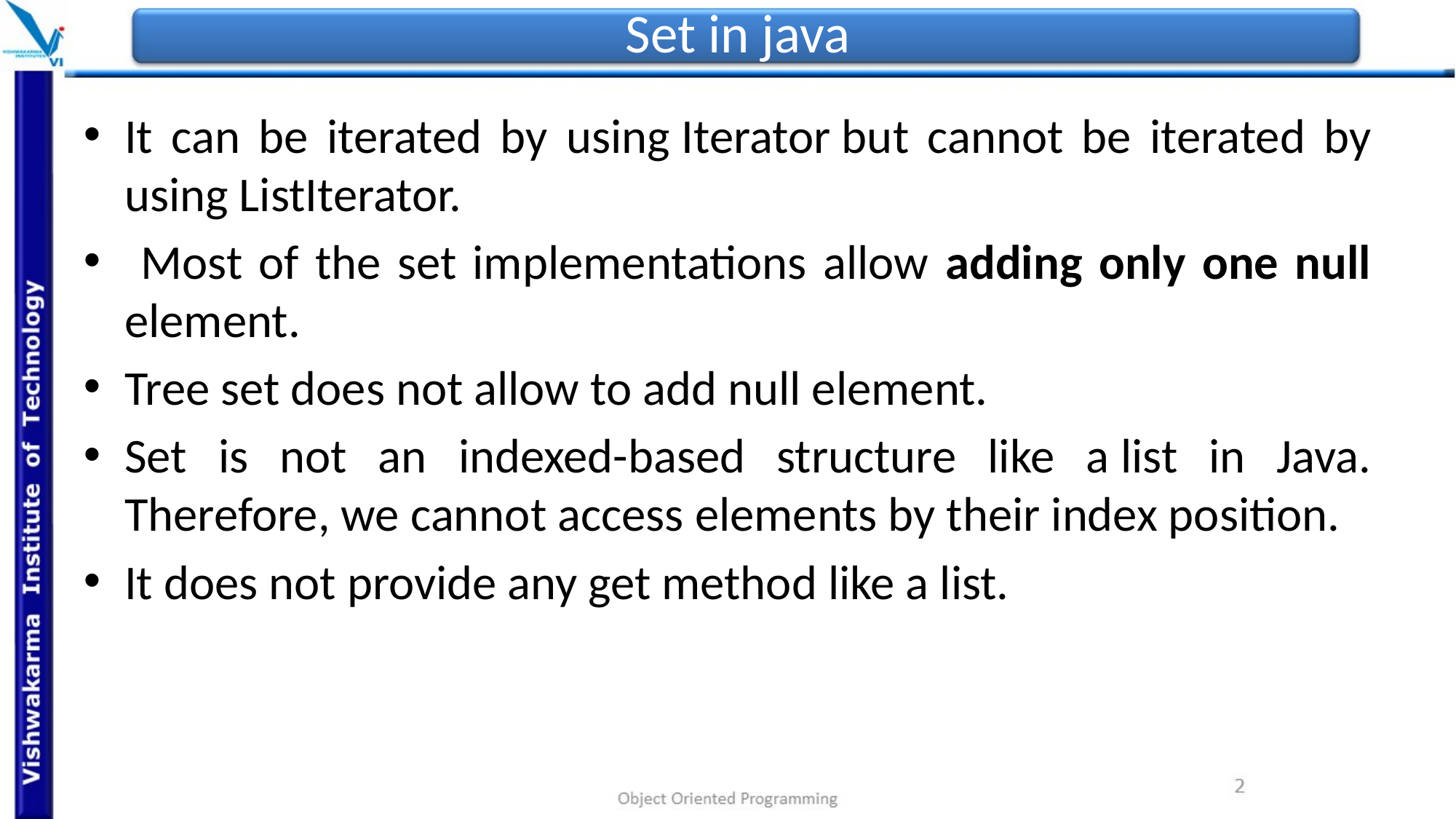

# Set in java
It can be iterated by using Iterator but cannot be iterated by using ListIterator.
 Most of the set implementations allow adding only one null element.
Tree set does not allow to add null element.
Set is not an indexed-based structure like a list in Java. Therefore, we cannot access elements by their index position.
It does not provide any get method like a list.